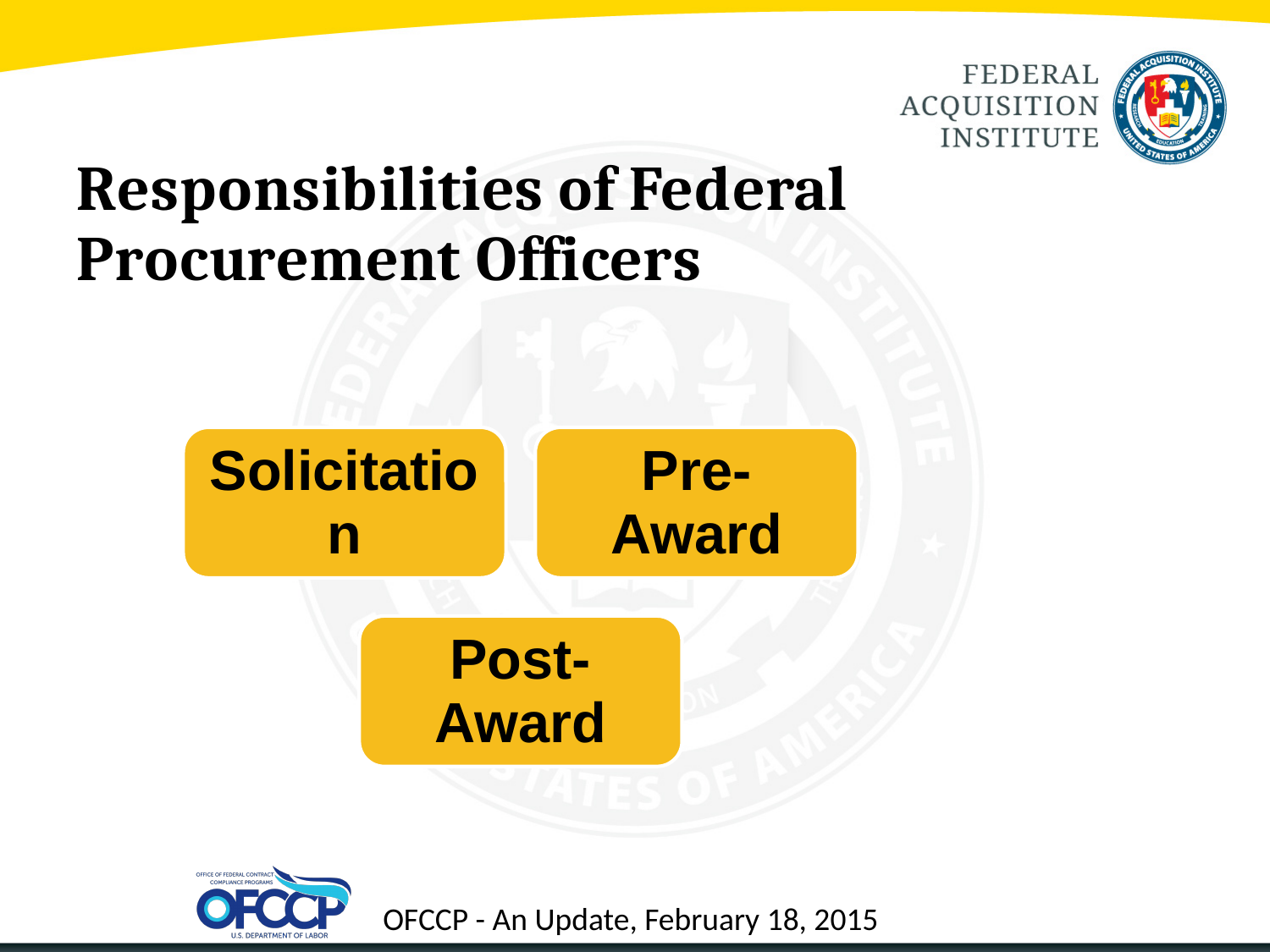

# Responsibilities of Federal Procurement Officers
Solicitation
Pre-Award
Post-Award
16
OFCCP - An Update, February 18, 2015